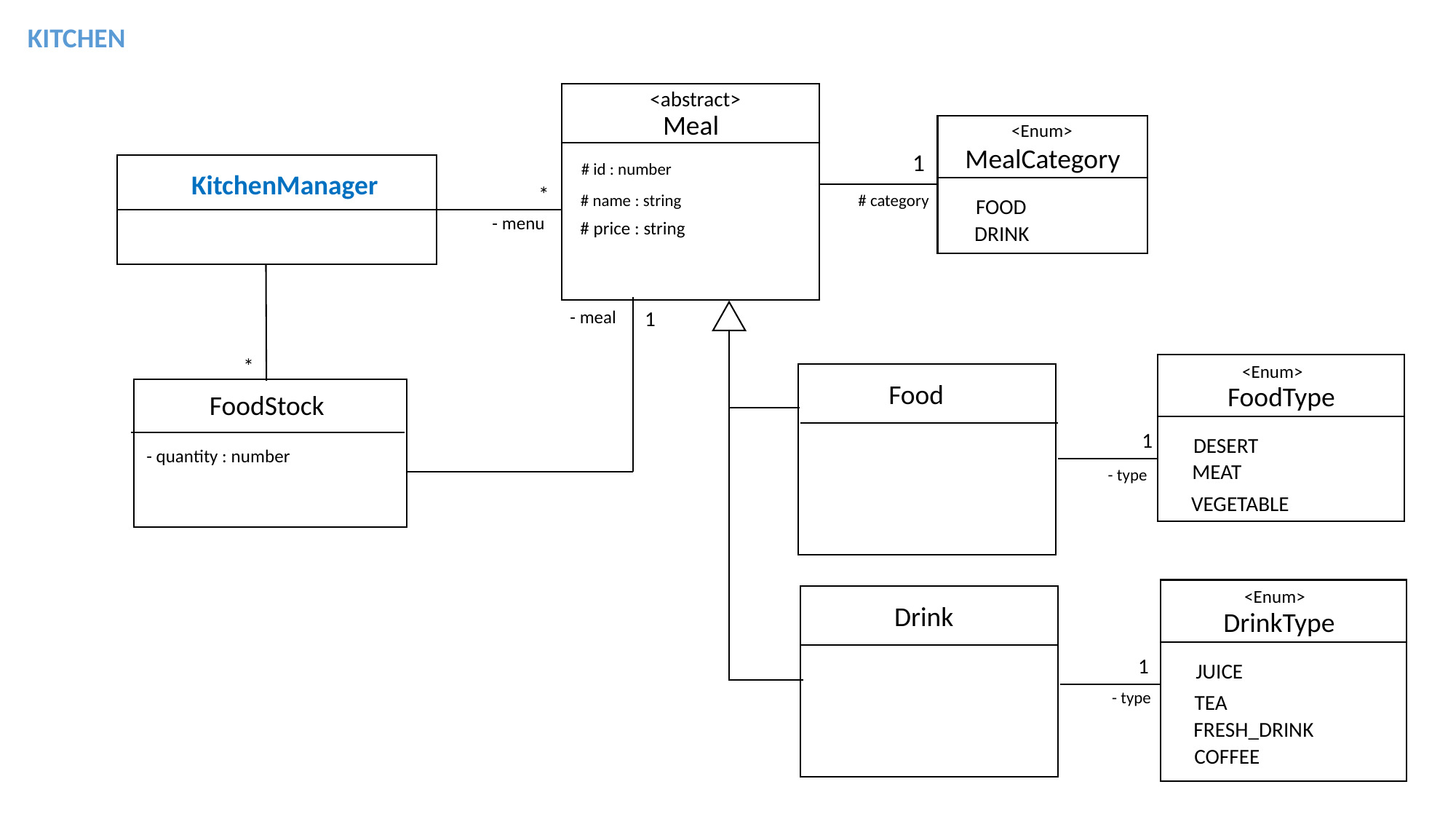

KITCHEN
<abstract>

Meal
<Enum>

MealCategory
1
 # id : number

KitchenManager
*
 # name : string
# category
FOOD
- menu
# price : string
DRINK
- meal
1

*
<Enum>

Food
FoodType

FoodStock
1
DESERT
- quantity : number
MEAT
- type
VEGETABLE
<Enum>

Drink
DrinkType
1
JUICE
- type
TEA
FRESH_DRINK
COFFEE